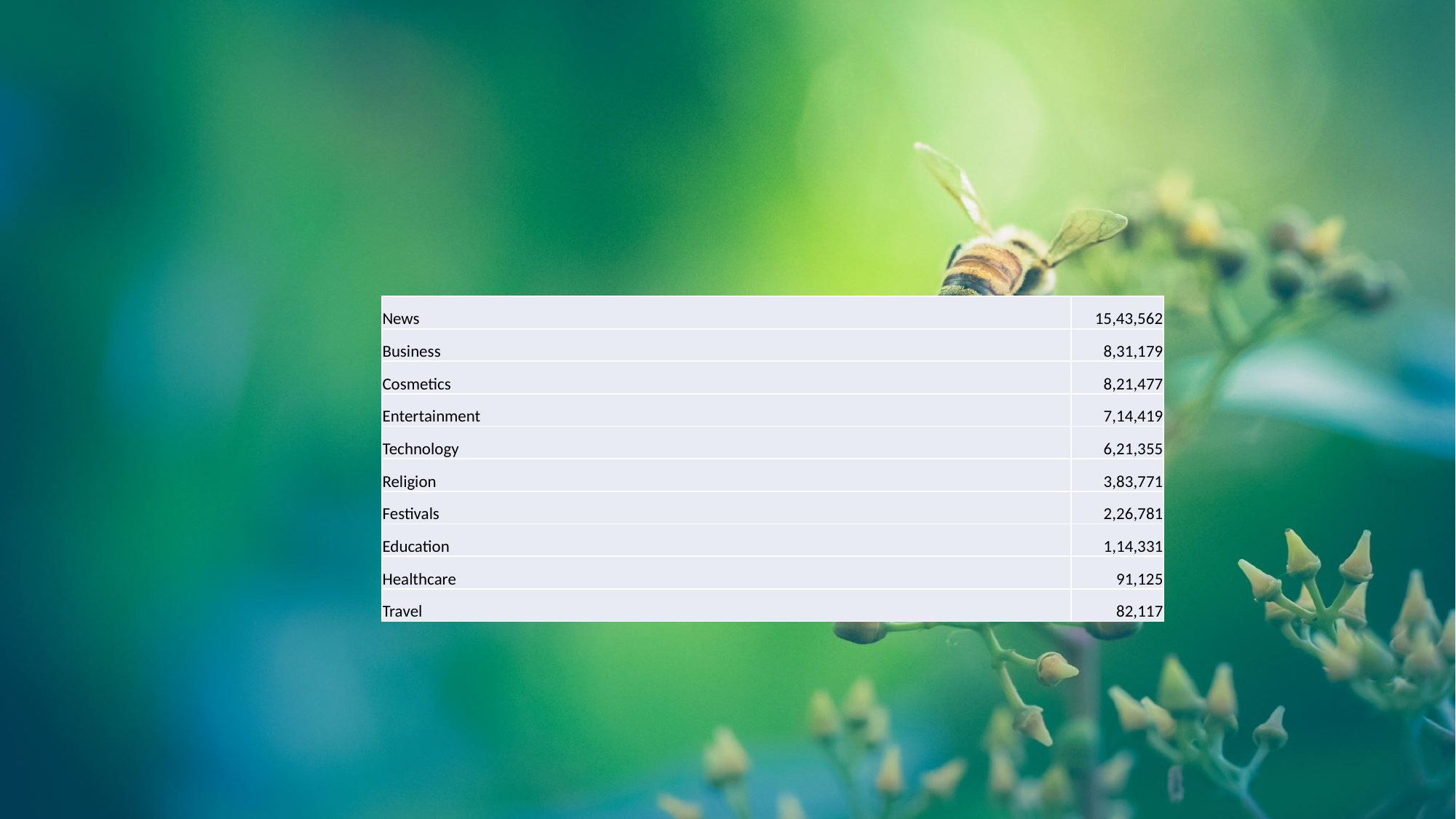

| News | 15,43,562 |
| --- | --- |
| Business | 8,31,179 |
| Cosmetics | 8,21,477 |
| Entertainment | 7,14,419 |
| Technology | 6,21,355 |
| Religion | 3,83,771 |
| Festivals | 2,26,781 |
| Education | 1,14,331 |
| Healthcare | 91,125 |
| Travel | 82,117 |